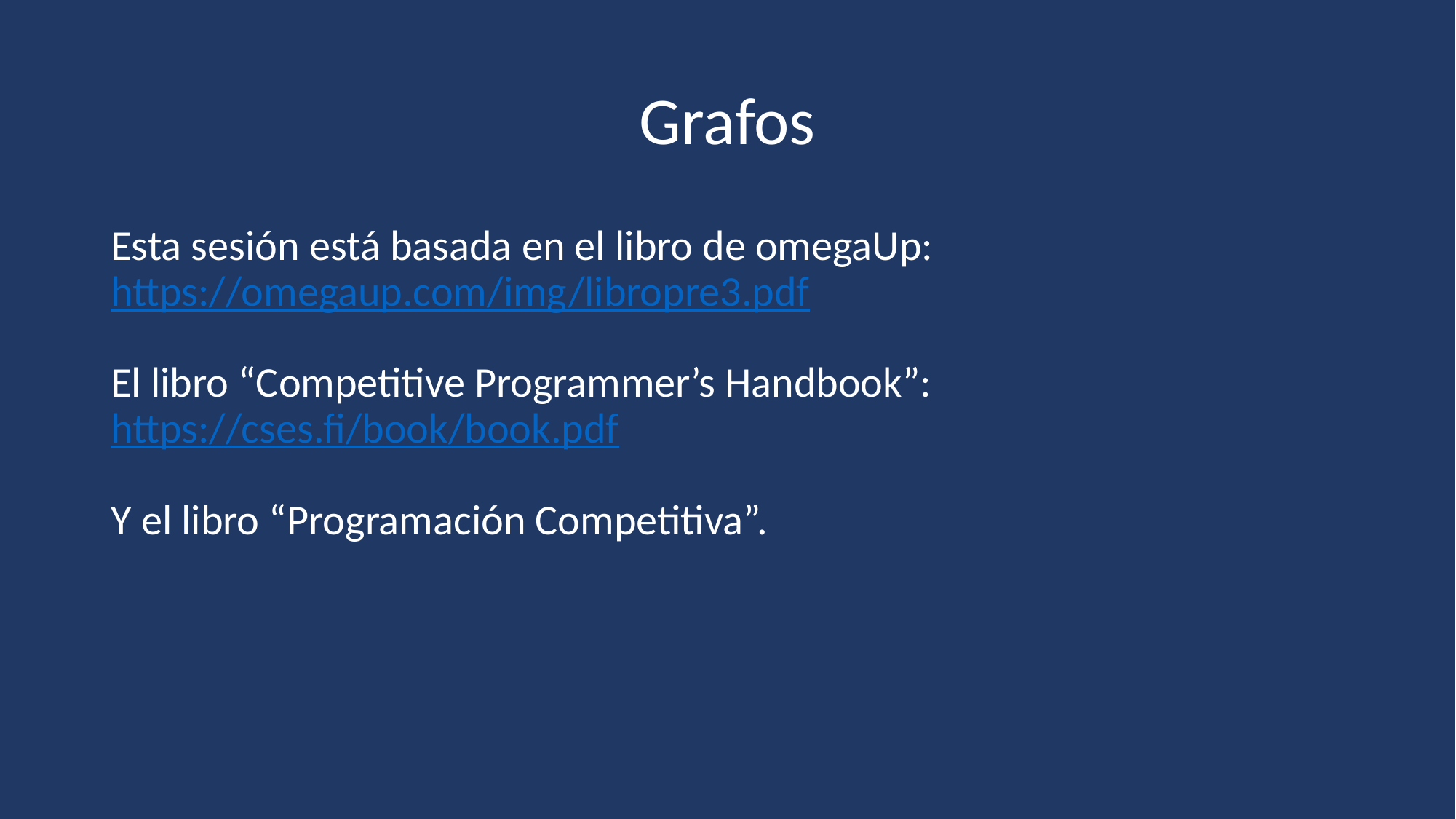

# Grafos
Esta sesión está basada en el libro de omegaUp:
https://omegaup.com/img/libropre3.pdf
El libro “Competitive Programmer’s Handbook”:
https://cses.fi/book/book.pdf
Y el libro “Programación Competitiva”.